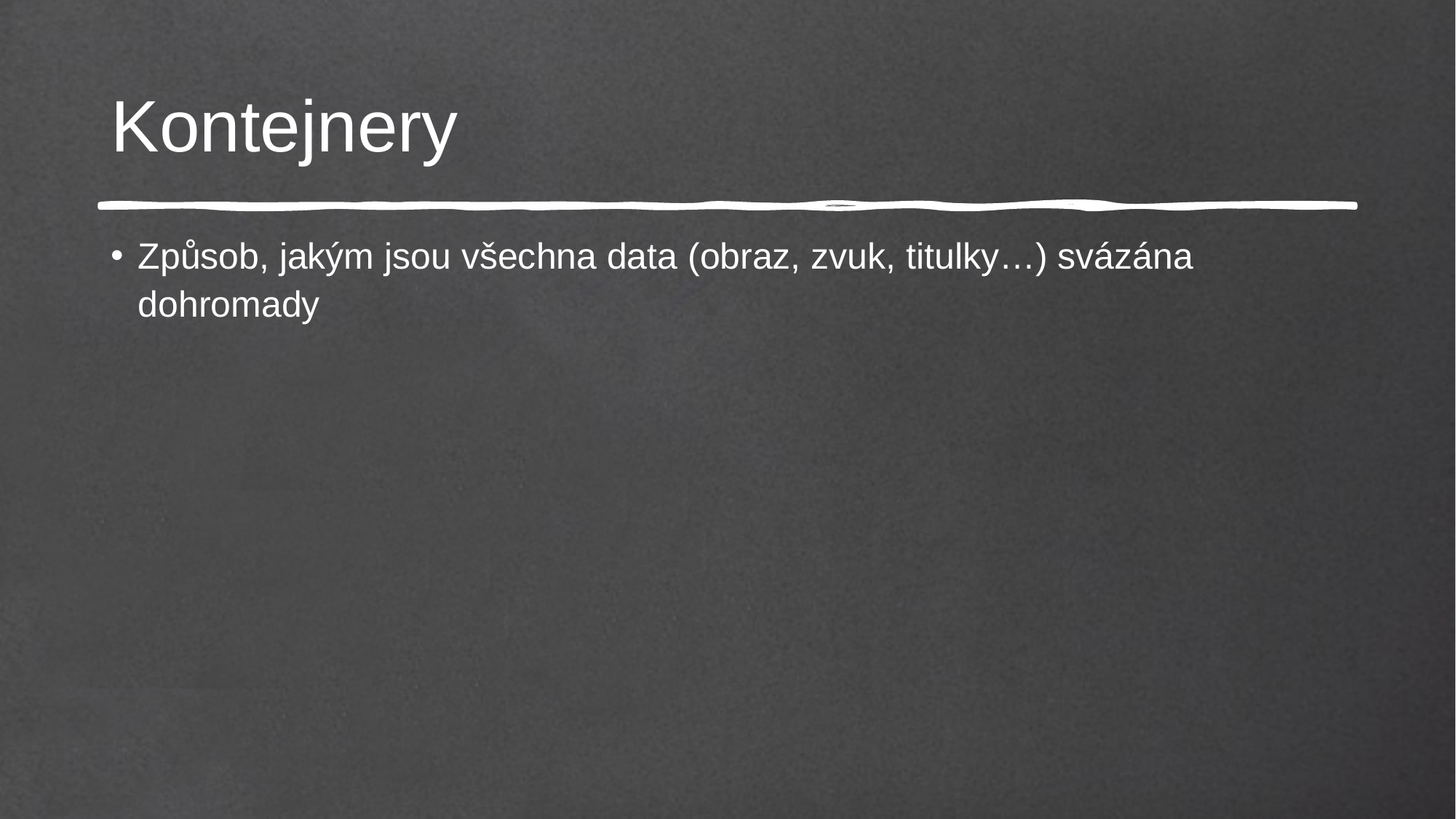

# Kontejnery
Způsob, jakým jsou všechna data (obraz, zvuk, titulky…) svázána dohromady